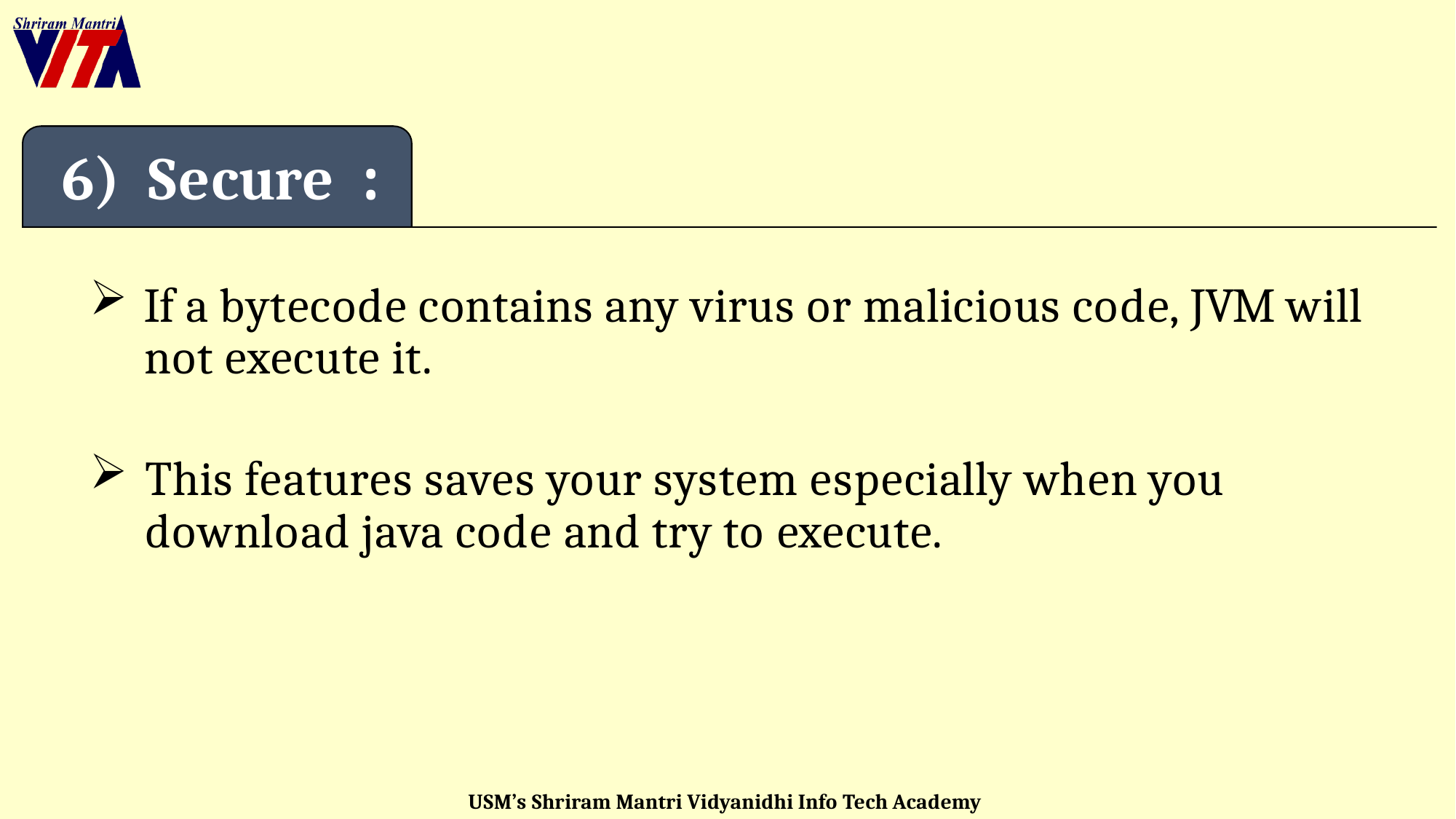

6)  Secure  :

If a bytecode contains any virus or malicious code, JVM will not execute it.

This features saves your system especially when you download java code and try to execute.